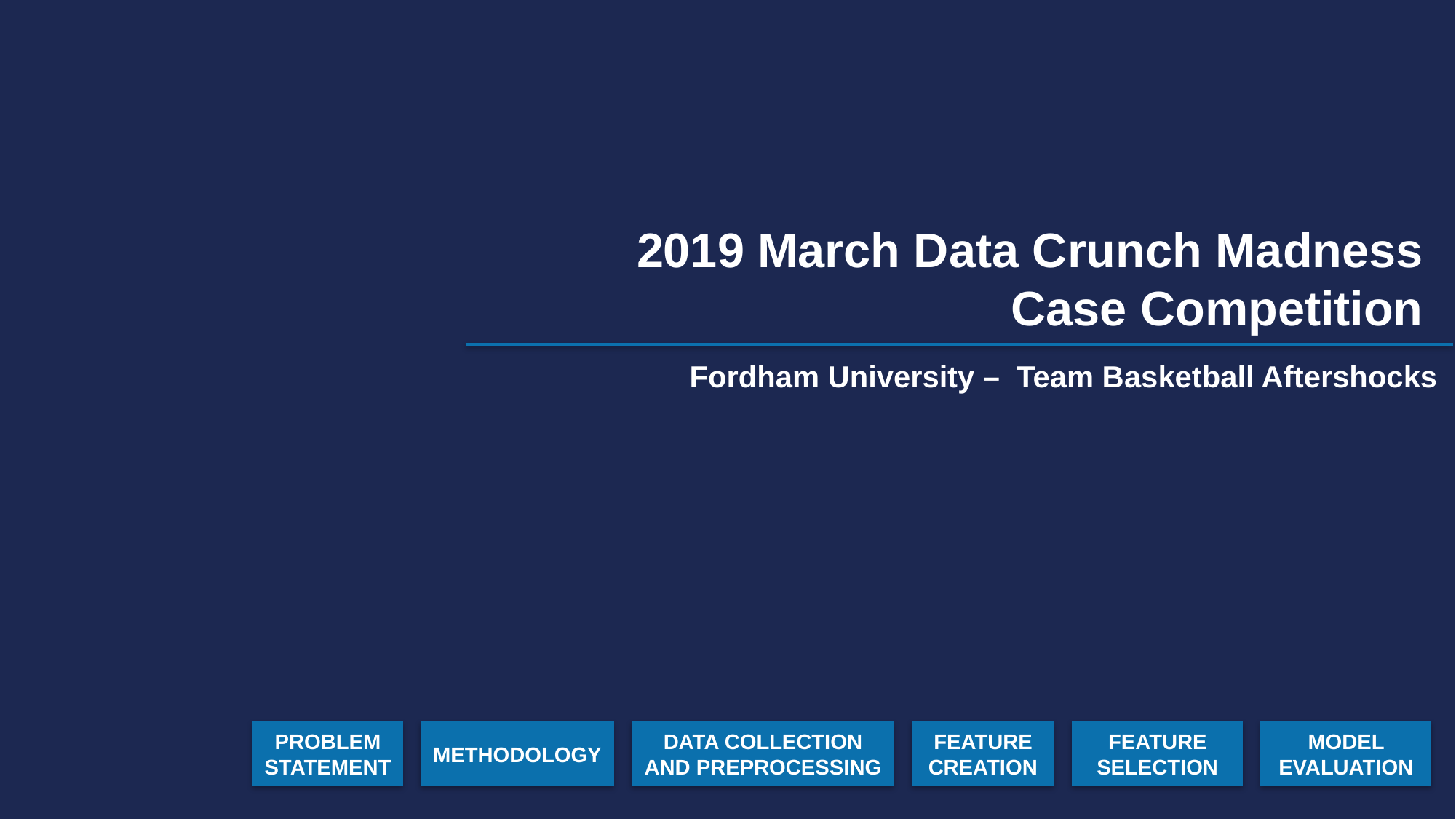

# 2019 March Data Crunch Madness Case Competition
Fordham University –  Team Basketball Aftershocks
PROBLEM STATEMENT
METHODOLOGY
DATA COLLECTION AND PREPROCESSING
FEATURE CREATION
FEATURE SELECTION
MODEL EVALUATION